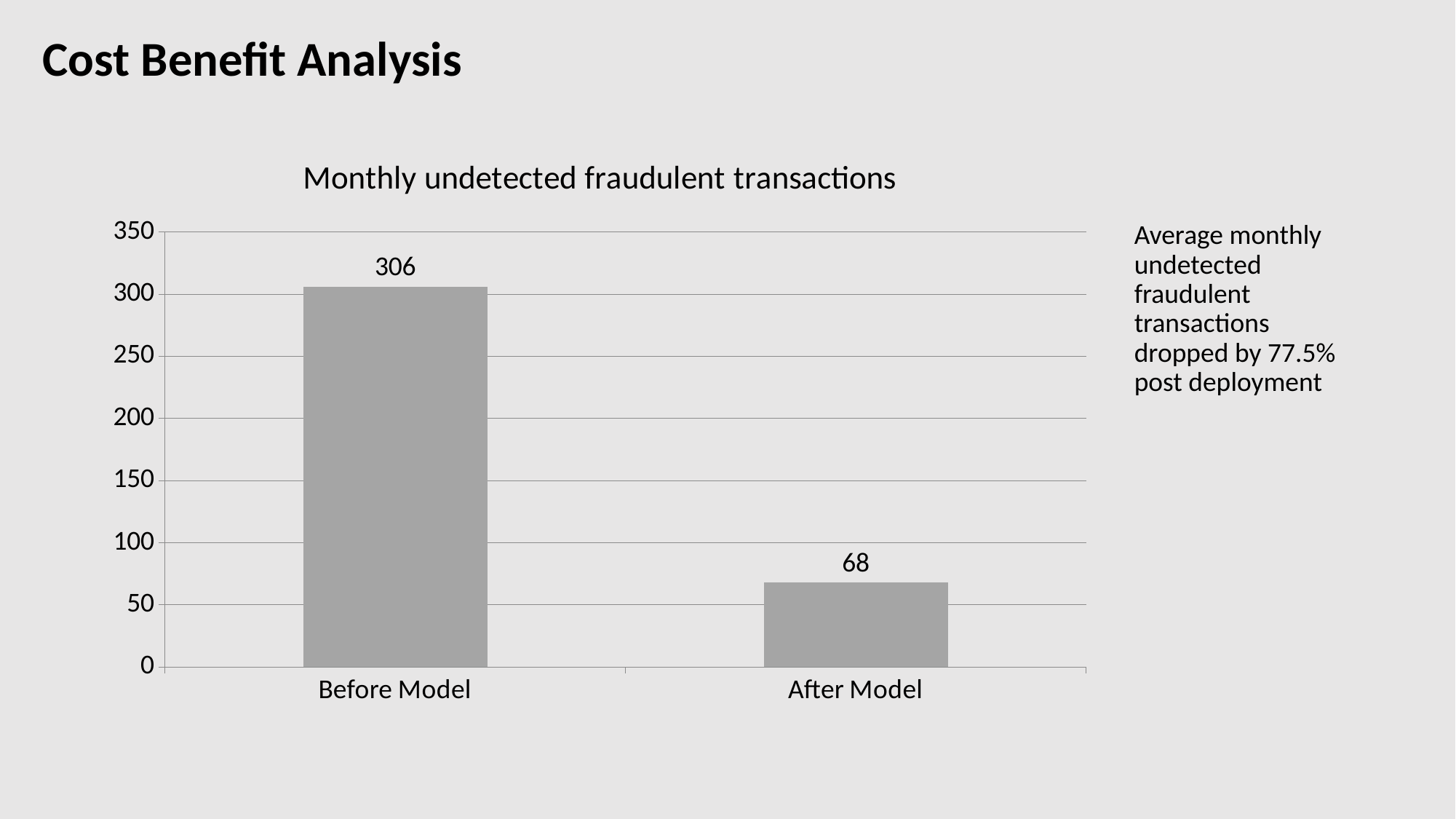

Cost Benefit Analysis

### Chart: Monthly undetected fraudulent transactions

| Category | Monthly undetected fraudulent transactions |
|---|---|
| Before Model | 306.0 |
| After Model | 68.0 |
Average monthly undetected fraudulent transactions dropped by 77.5% post deployment